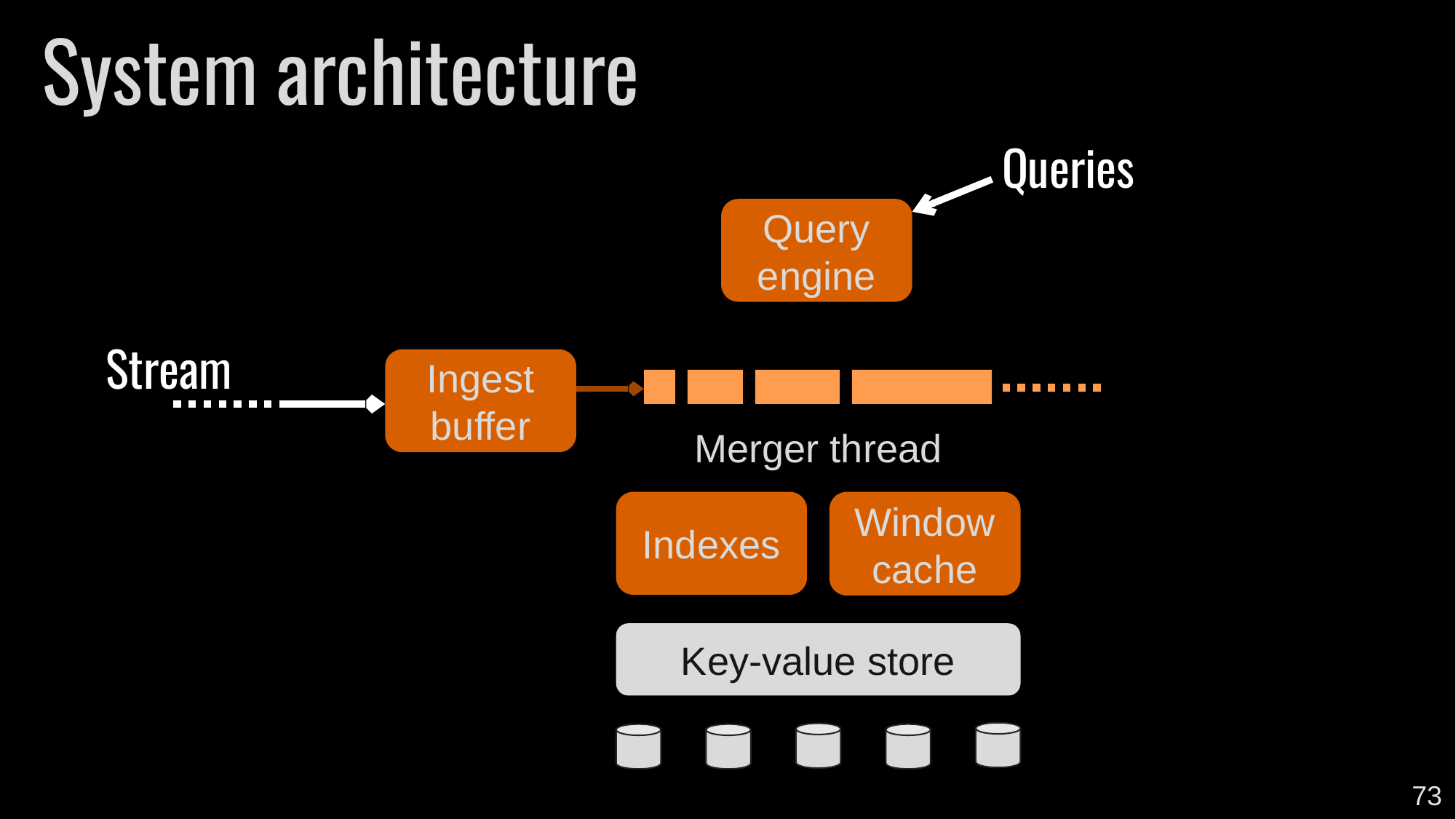

# System architecture
Queries
Query engine
Stream
Ingest buffer

Merger thread
Indexes
Window cache
Key-value store

73